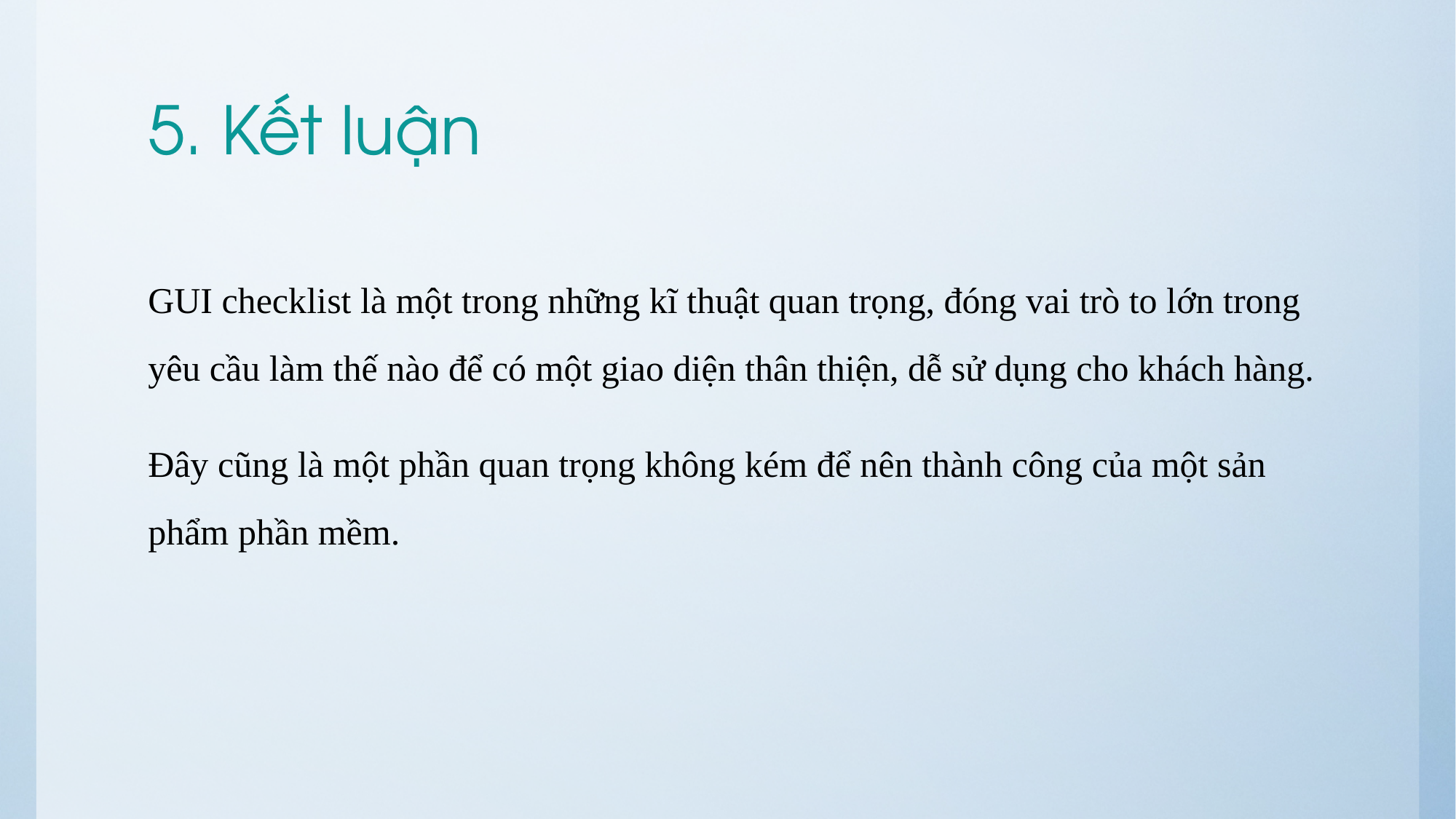

# 5. Kết luận
GUI checklist là một trong những kĩ thuật quan trọng, đóng vai trò to lớn trong yêu cầu làm thế nào để có một giao diện thân thiện, dễ sử dụng cho khách hàng.
Đây cũng là một phần quan trọng không kém để nên thành công của một sản phẩm phần mềm.